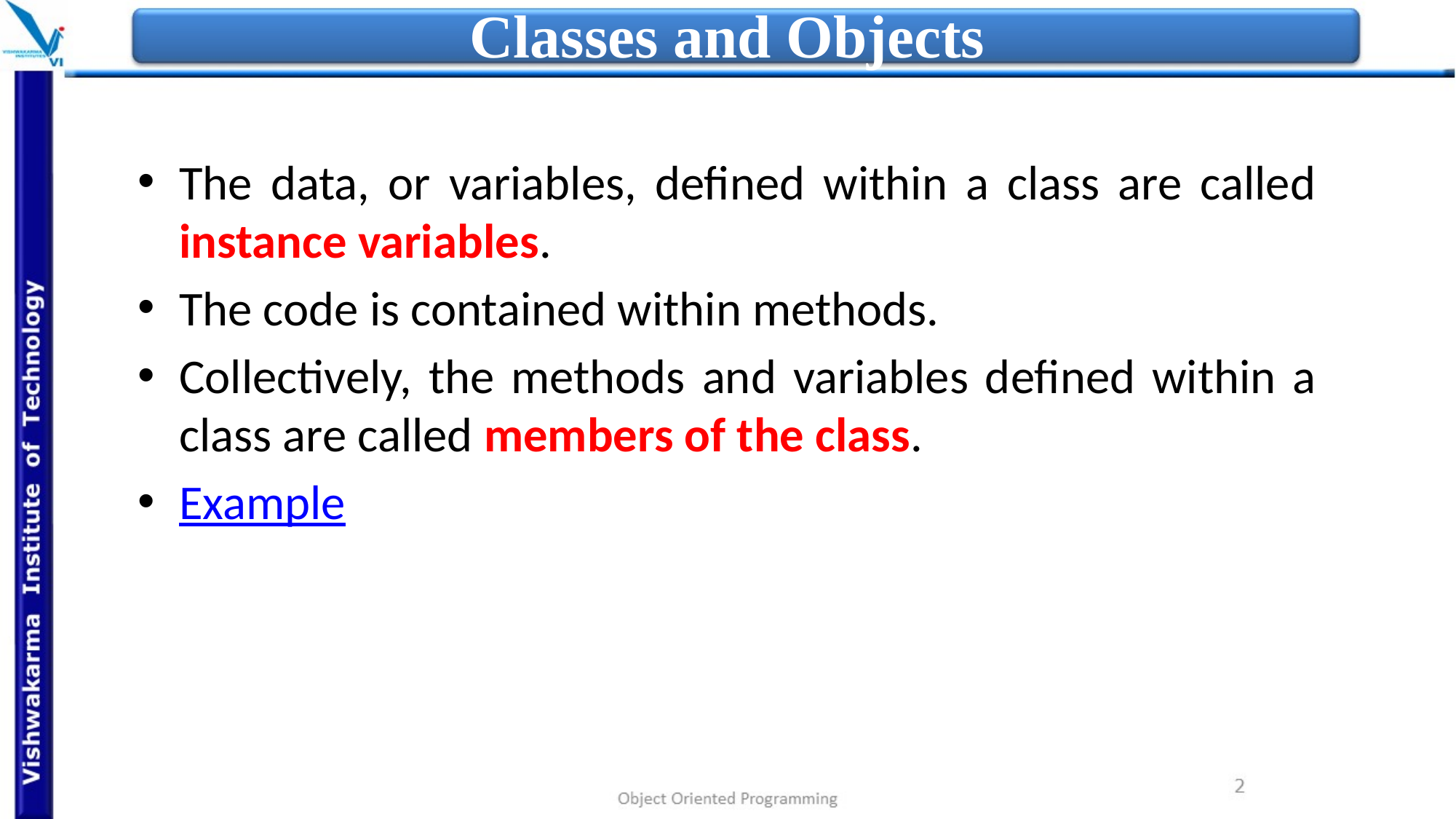

# Classes and Objects
The data, or variables, defined within a class are called instance variables.
The code is contained within methods.
Collectively, the methods and variables defined within a class are called members of the class.
Example